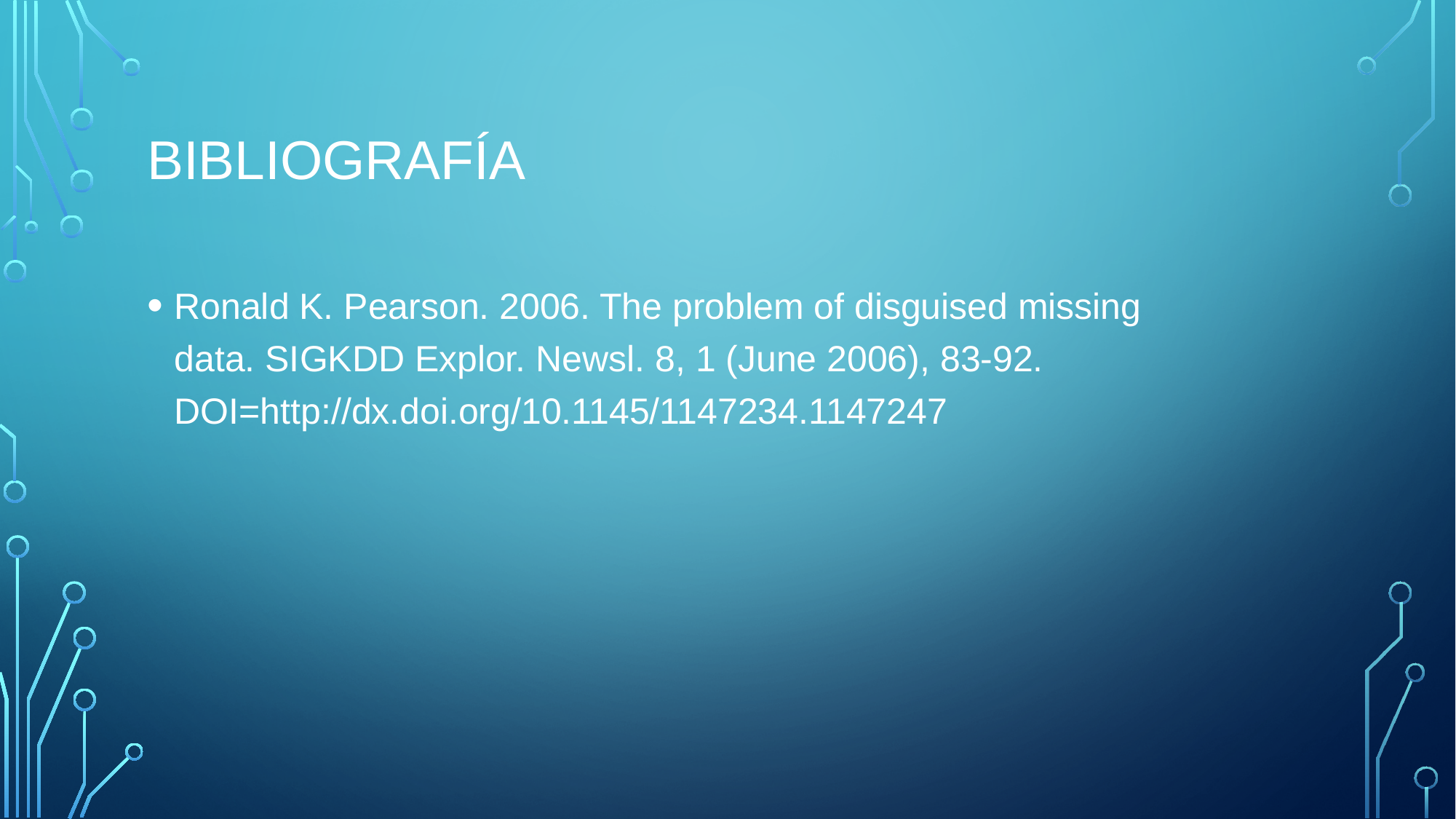

# Bibliografía
Ronald K. Pearson. 2006. The problem of disguised missing data. SIGKDD Explor. Newsl. 8, 1 (June 2006), 83-92. DOI=http://dx.doi.org/10.1145/1147234.1147247